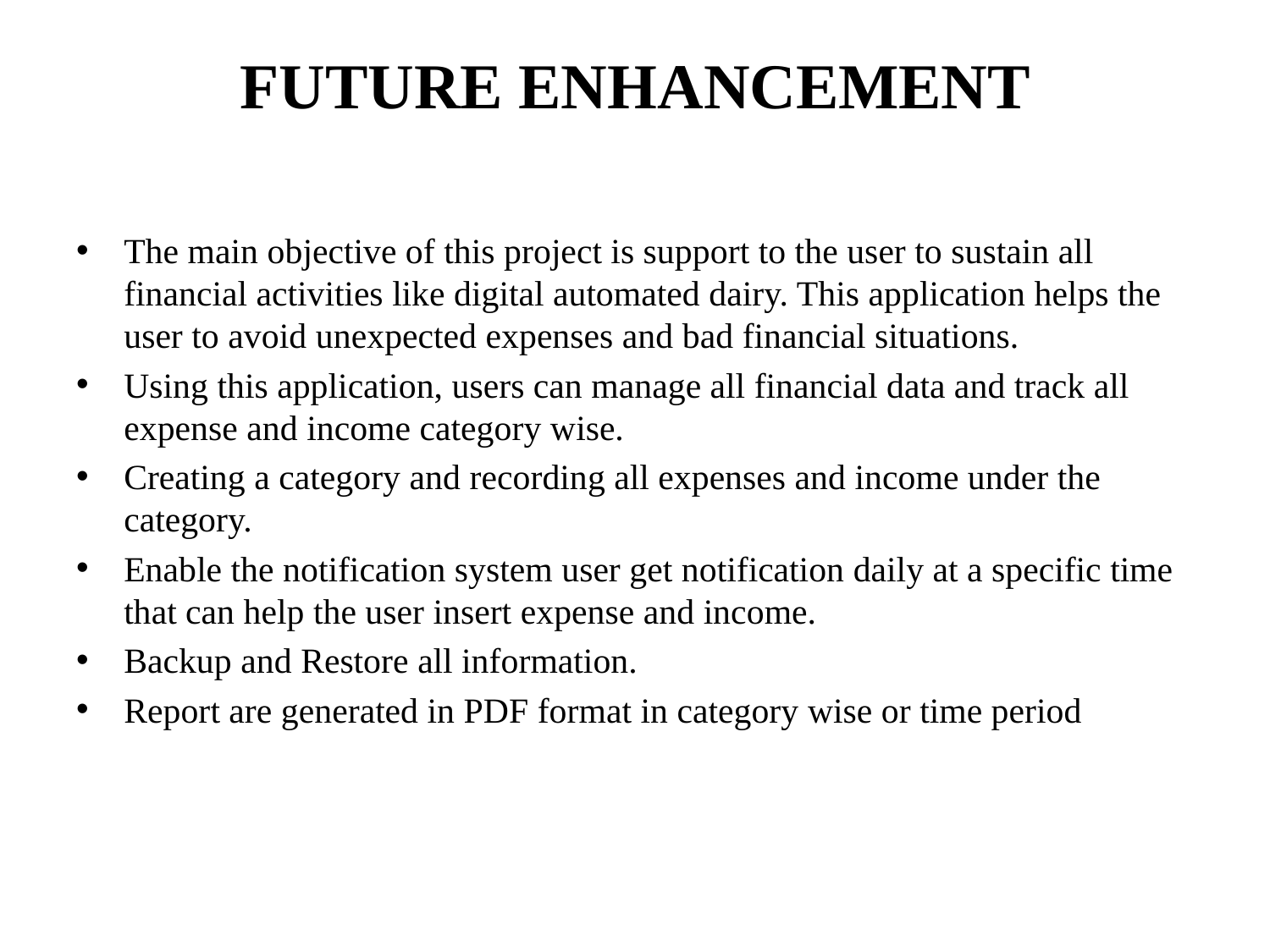

# FUTURE ENHANCEMENT
The main objective of this project is support to the user to sustain all financial activities like digital automated dairy. This application helps the user to avoid unexpected expenses and bad financial situations.
Using this application, users can manage all financial data and track all expense and income category wise.
Creating a category and recording all expenses and income under the category.
Enable the notification system user get notification daily at a specific time that can help the user insert expense and income.
Backup and Restore all information.
Report are generated in PDF format in category wise or time period